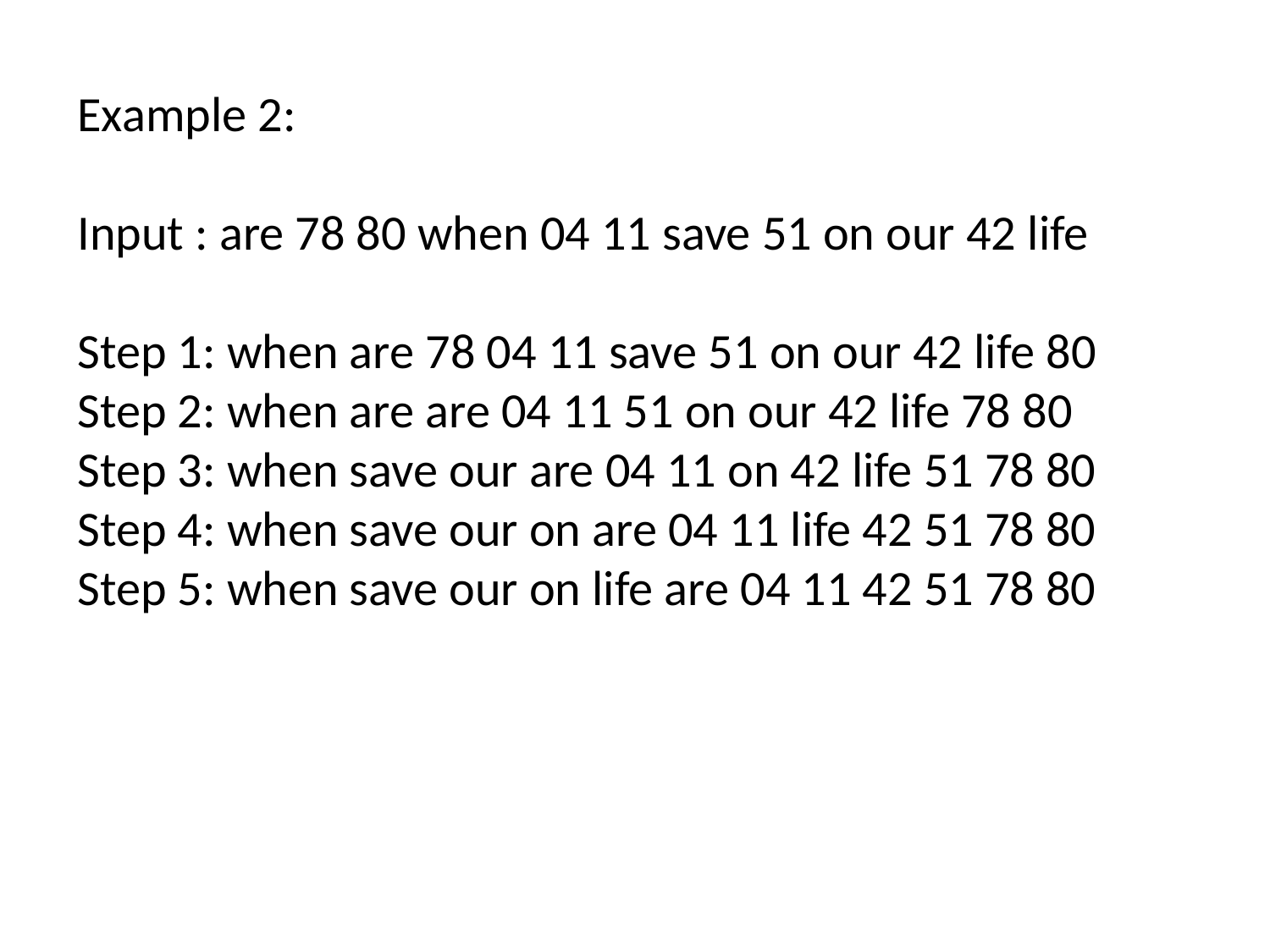

Example 2:

Input : are 78 80 when 04 11 save 51 on our 42 life

Step 1: when are 78 04 11 save 51 on our 42 life 80
Step 2: when are are 04 11 51 on our 42 life 78 80
Step 3: when save our are 04 11 on 42 life 51 78 80
Step 4: when save our on are 04 11 life 42 51 78 80
Step 5: when save our on life are 04 11 42 51 78 80